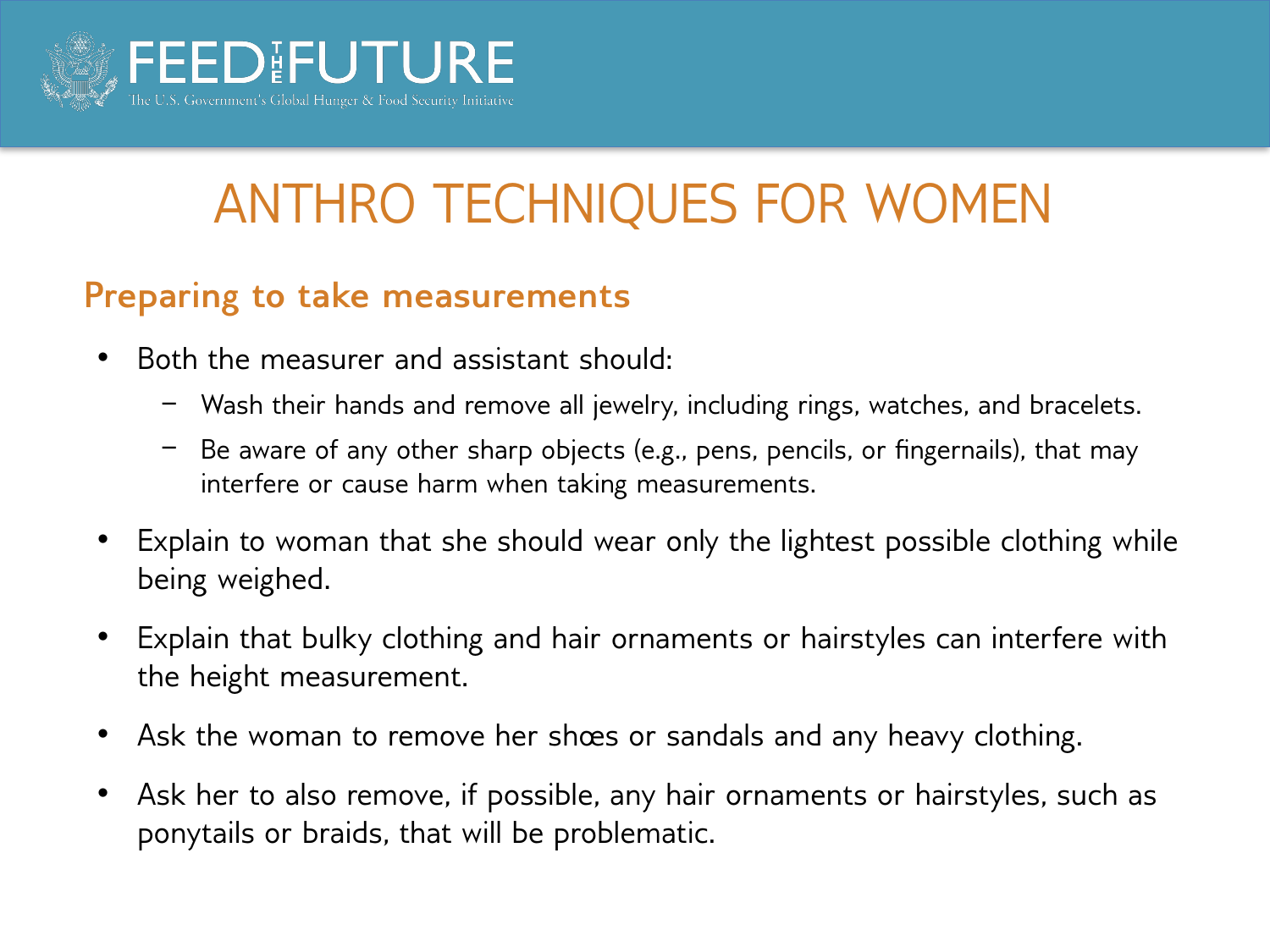

# ANTHRO TECHNIQUES FOR WOMEN
Preparing to take measurements
Both the measurer and assistant should:
Wash their hands and remove all jewelry, including rings, watches, and bracelets.
Be aware of any other sharp objects (e.g., pens, pencils, or fingernails), that may interfere or cause harm when taking measurements.
Explain to woman that she should wear only the lightest possible clothing while being weighed.
Explain that bulky clothing and hair ornaments or hairstyles can interfere with the height measurement.
Ask the woman to remove her shoes or sandals and any heavy clothing.
Ask her to also remove, if possible, any hair ornaments or hairstyles, such as ponytails or braids, that will be problematic.